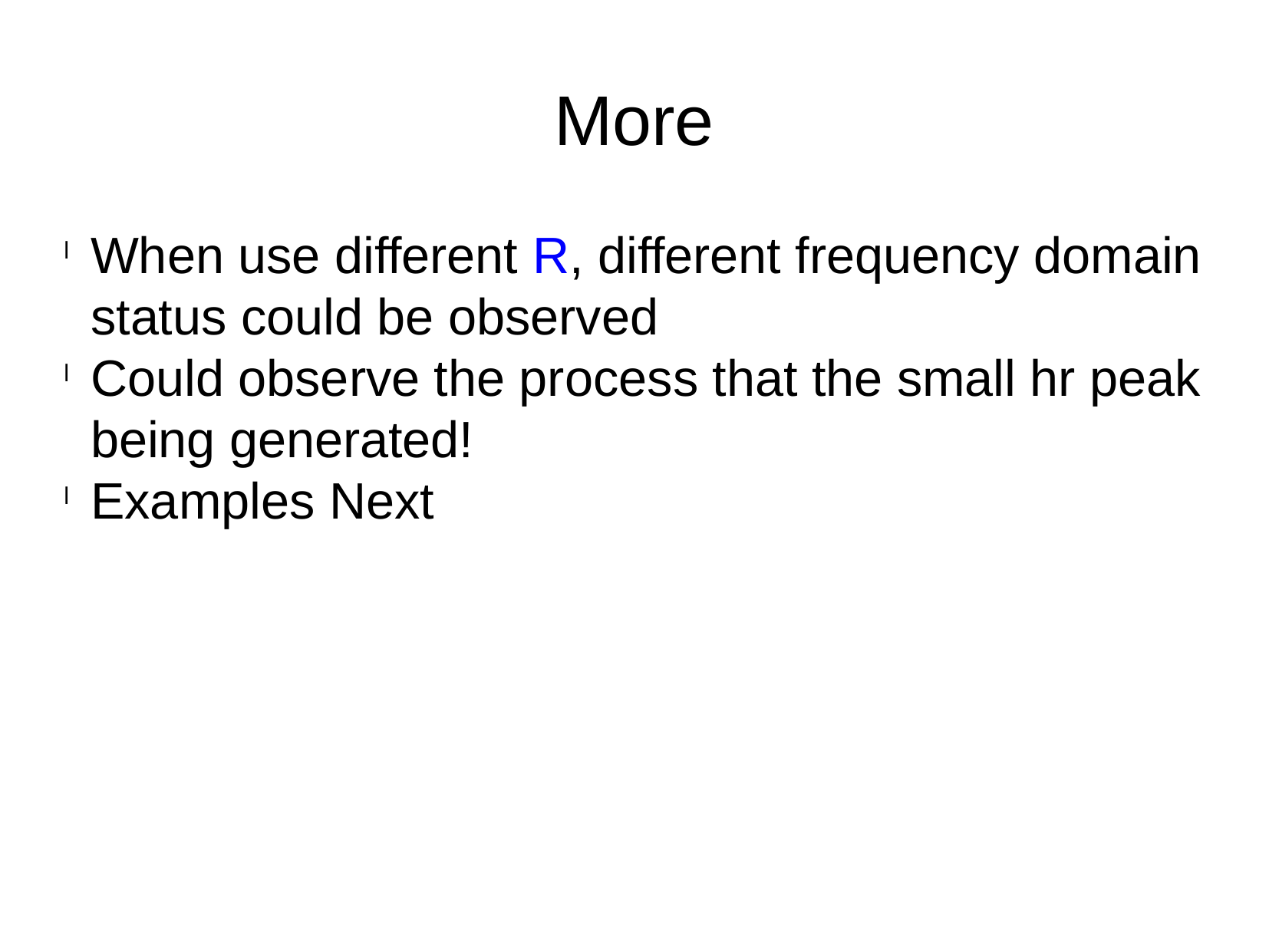

More
When use different R, different frequency domain status could be observed
Could observe the process that the small hr peak being generated!
Examples Next